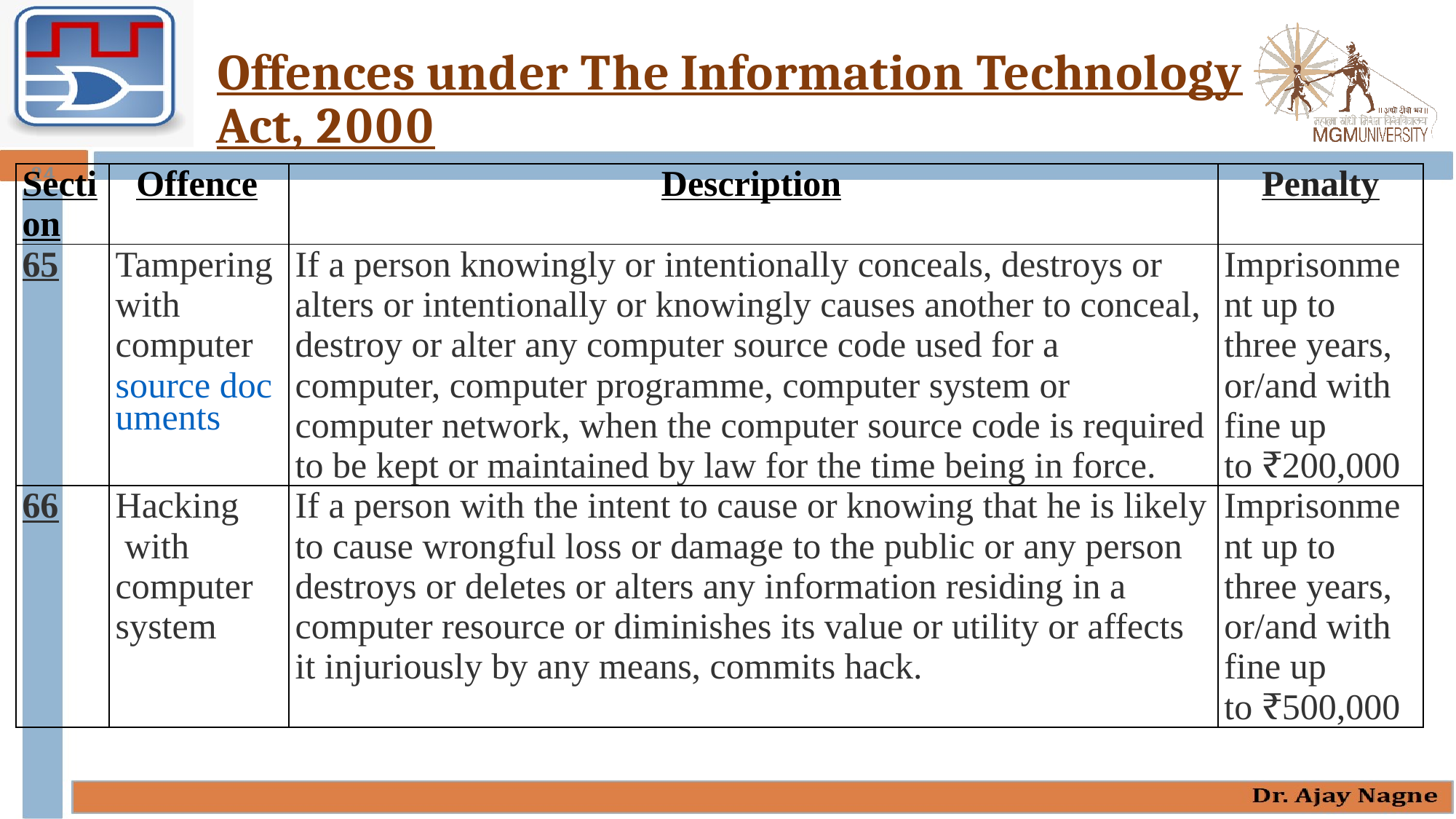

Offences under The Information Technology Act, 2000
24
| Section | Offence | Description | Penalty |
| --- | --- | --- | --- |
| 65 | Tampering with computer source documents | If a person knowingly or intentionally conceals, destroys or alters or intentionally or knowingly causes another to conceal, destroy or alter any computer source code used for a computer, computer programme, computer system or computer network, when the computer source code is required to be kept or maintained by law for the time being in force. | Imprisonment up to three years, or/and with fine up to ₹200,000 |
| 66 | Hacking with computer system | If a person with the intent to cause or knowing that he is likely to cause wrongful loss or damage to the public or any person destroys or deletes or alters any information residing in a computer resource or diminishes its value or utility or affects it injuriously by any means, commits hack. | Imprisonment up to three years, or/and with fine up to ₹500,000 |